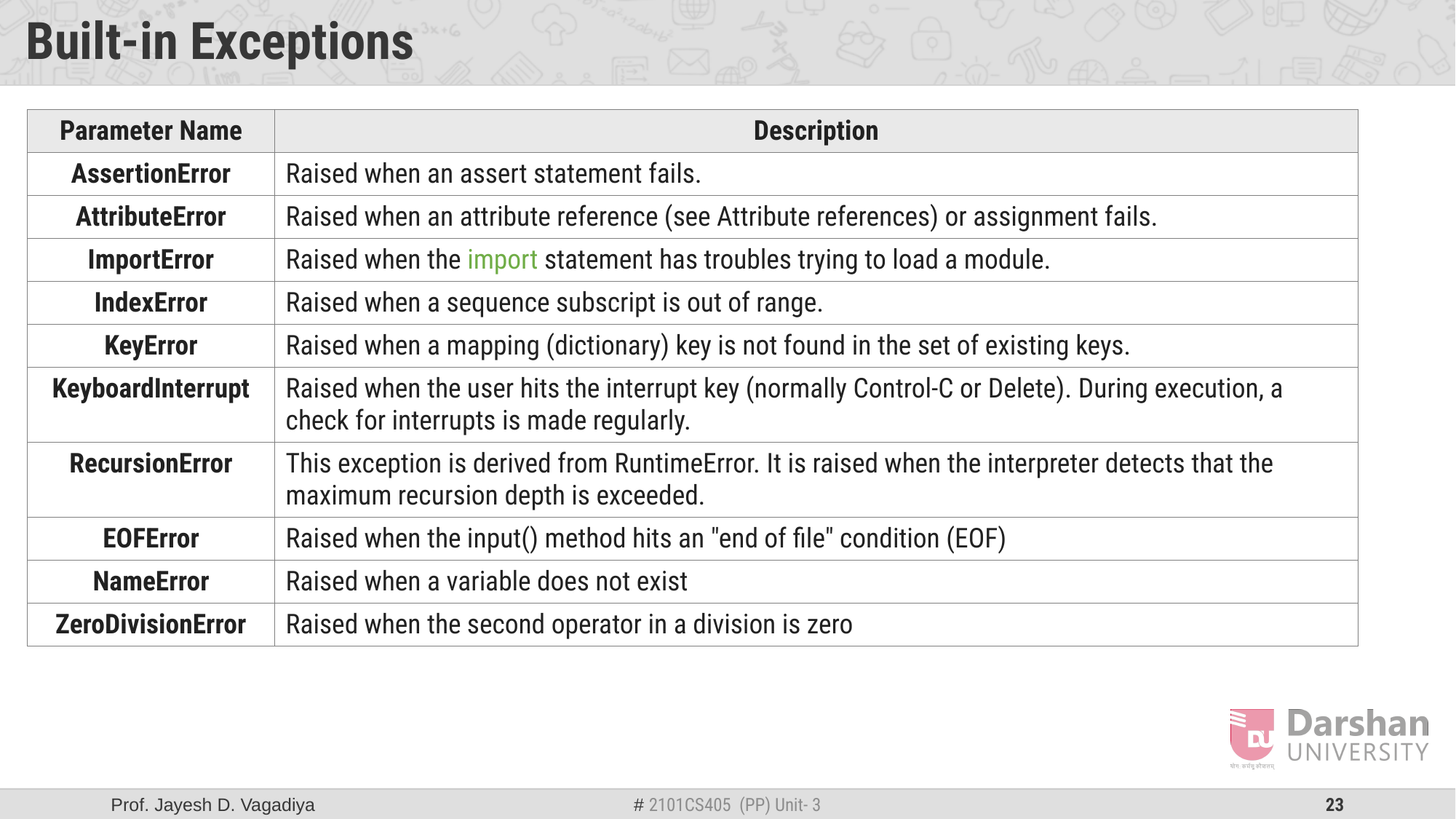

# Built-in Exceptions
| Parameter Name | Description |
| --- | --- |
| AssertionError | Raised when an assert statement fails. |
| AttributeError | Raised when an attribute reference (see Attribute references) or assignment fails. |
| ImportError | Raised when the import statement has troubles trying to load a module. |
| IndexError | Raised when a sequence subscript is out of range. |
| KeyError | Raised when a mapping (dictionary) key is not found in the set of existing keys. |
| KeyboardInterrupt | Raised when the user hits the interrupt key (normally Control-C or Delete). During execution, a check for interrupts is made regularly. |
| RecursionError | This exception is derived from RuntimeError. It is raised when the interpreter detects that the maximum recursion depth is exceeded. |
| EOFError | Raised when the input() method hits an "end of file" condition (EOF) |
| NameError | Raised when a variable does not exist |
| ZeroDivisionError | Raised when the second operator in a division is zero |